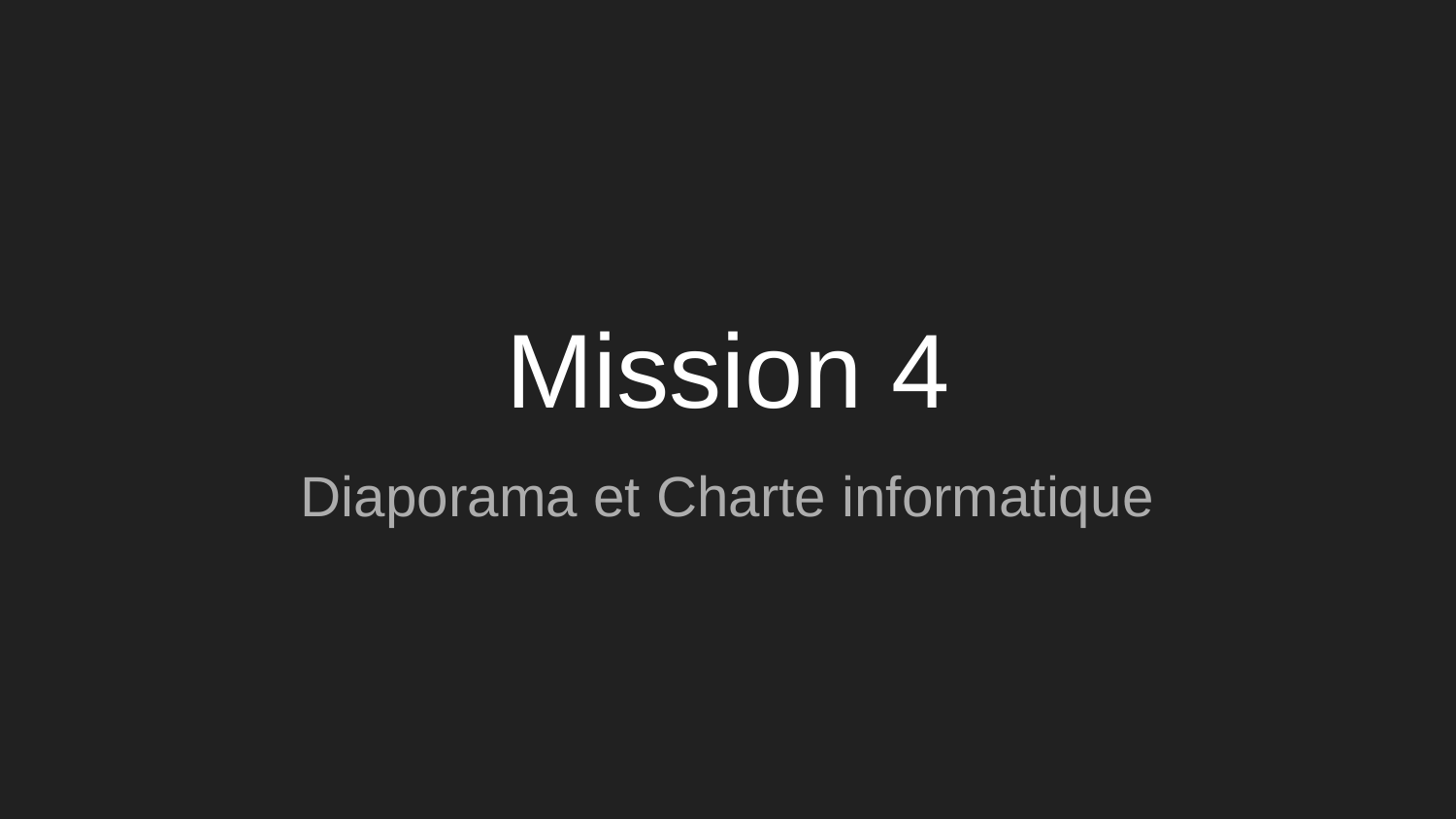

# Mission 4
Diaporama et Charte informatique